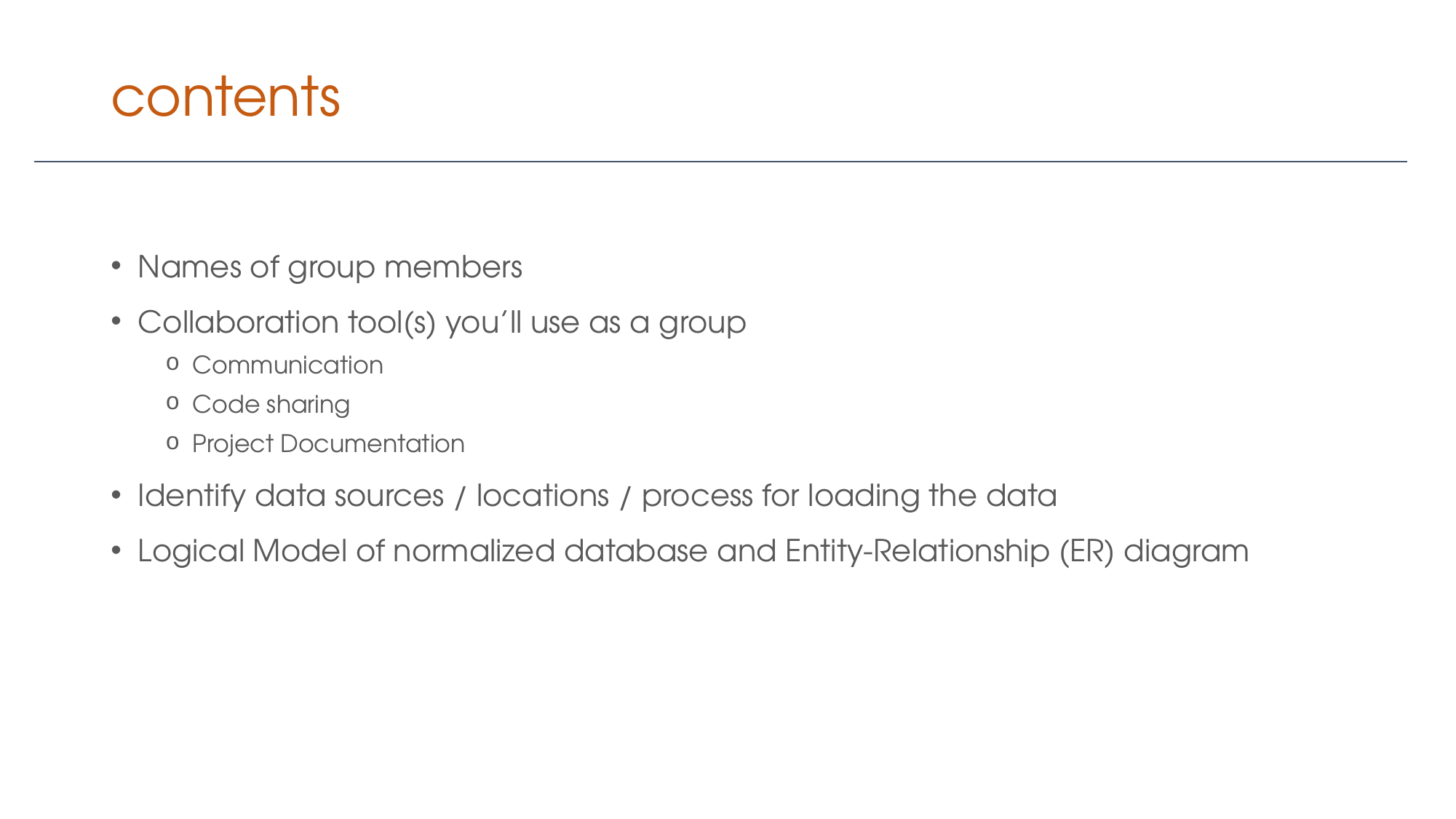

# contents
Names of group members
Collaboration tool(s) you’ll use as a group
Communication
Code sharing
Project Documentation
Identify data sources / locations / process for loading the data
Logical Model of normalized database and Entity-Relationship (ER) diagram